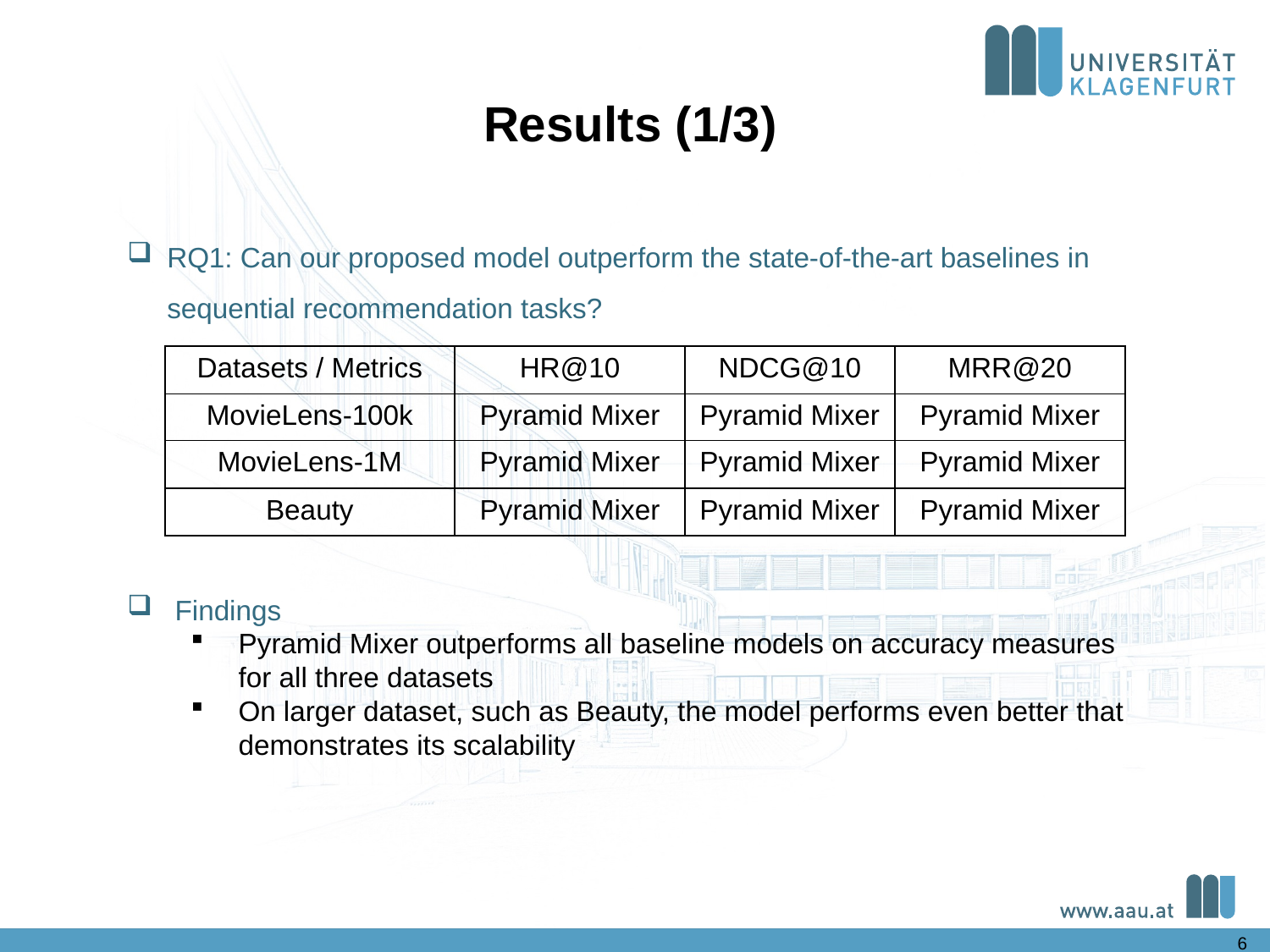

Results (1/3)
RQ1: Can our proposed model outperform the state-of-the-art baselines in sequential recommendation tasks?

| Datasets / Metrics | HR@10 | NDCG@10 | MRR@20 |
| --- | --- | --- | --- |
| MovieLens-100k | Pyramid Mixer | Pyramid Mixer | Pyramid Mixer |
| MovieLens-1M | Pyramid Mixer | Pyramid Mixer | Pyramid Mixer |
| Beauty | Pyramid Mixer | Pyramid Mixer | Pyramid Mixer |
Findings
Pyramid Mixer outperforms all baseline models on accuracy measures for all three datasets
On larger dataset, such as Beauty, the model performs even better that demonstrates its scalability
6